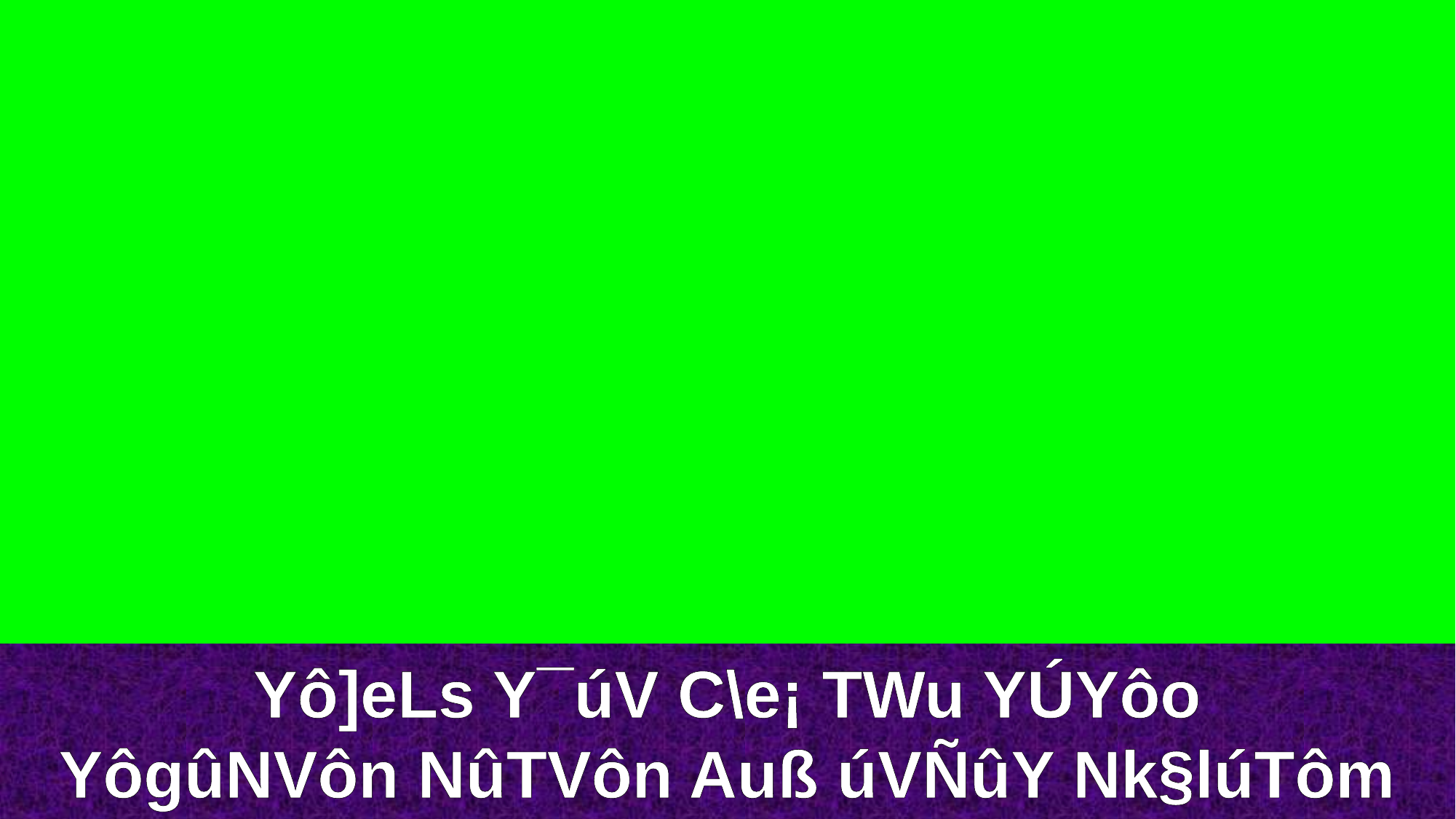

Yô]eLs Y¯úV C\e¡ TWu YÚYôo
YôgûNVôn NûTVôn Auß úVÑûY Nk§lúTôm